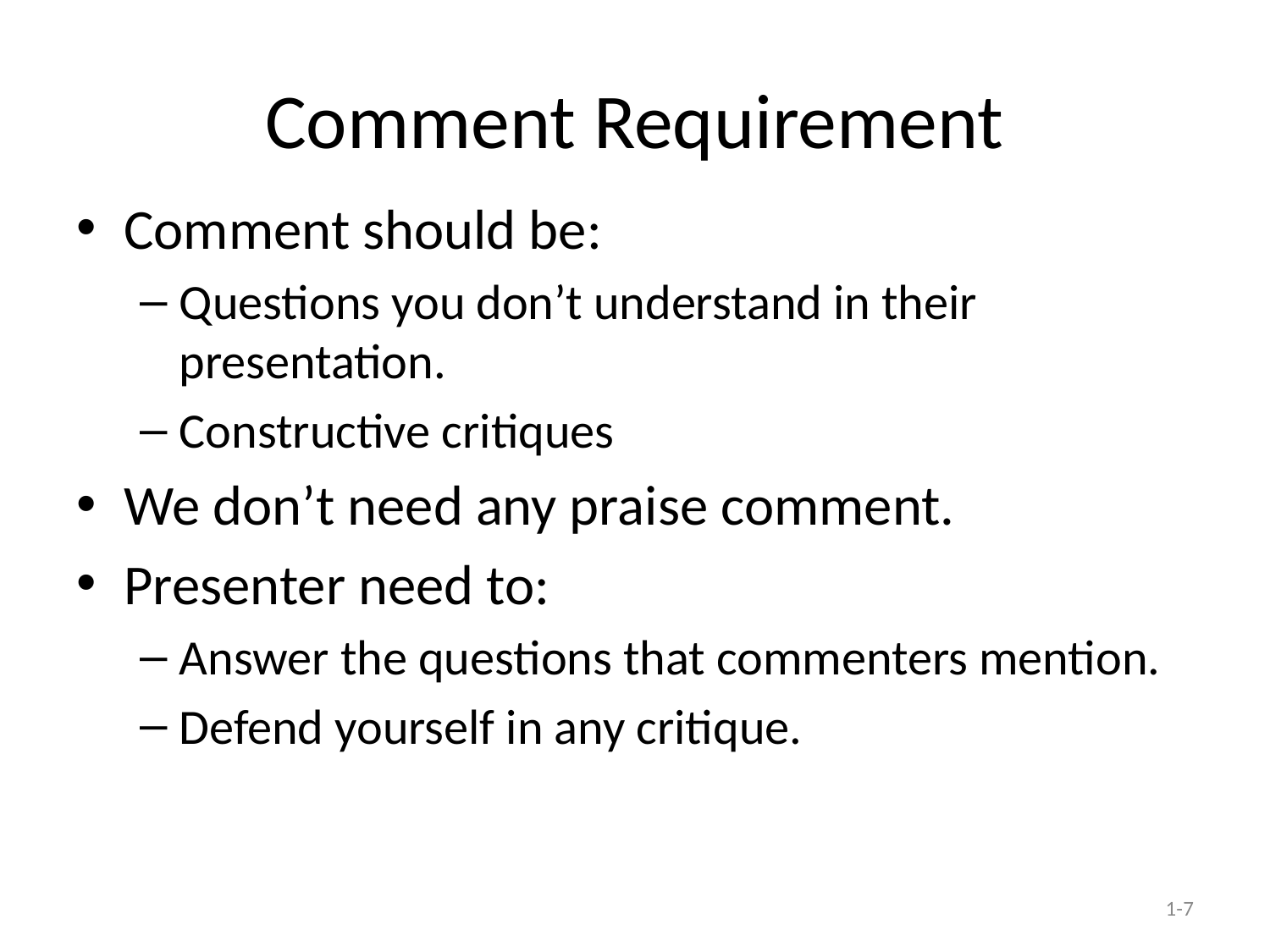

# Comment Requirement
Comment should be:
Questions you don’t understand in their presentation.
Constructive critiques
We don’t need any praise comment.
Presenter need to:
Answer the questions that commenters mention.
Defend yourself in any critique.

1-7